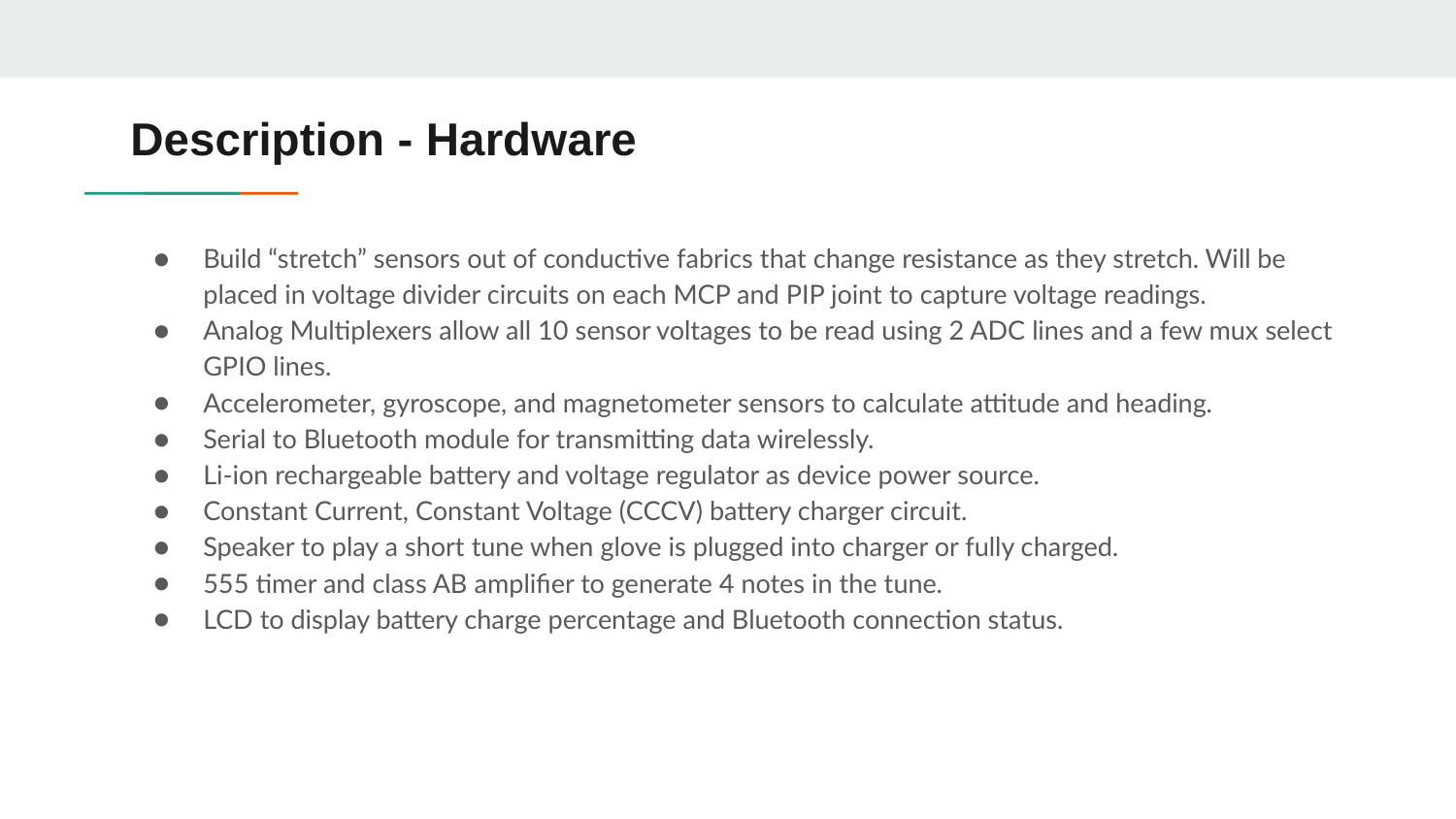

# Description - Hardware
Build “stretch” sensors out of conductive fabrics that change resistance as they stretch. Will be placed in voltage divider circuits on each MCP and PIP joint to capture voltage readings.
Analog Multiplexers allow all 10 sensor voltages to be read using 2 ADC lines and a few mux select GPIO lines.
Accelerometer, gyroscope, and magnetometer sensors to calculate attitude and heading.
Serial to Bluetooth module for transmitting data wirelessly.
Li-ion rechargeable battery and voltage regulator as device power source.
Constant Current, Constant Voltage (CCCV) battery charger circuit.
Speaker to play a short tune when glove is plugged into charger or fully charged.
555 timer and class AB amplifier to generate 4 notes in the tune.
LCD to display battery charge percentage and Bluetooth connection status.